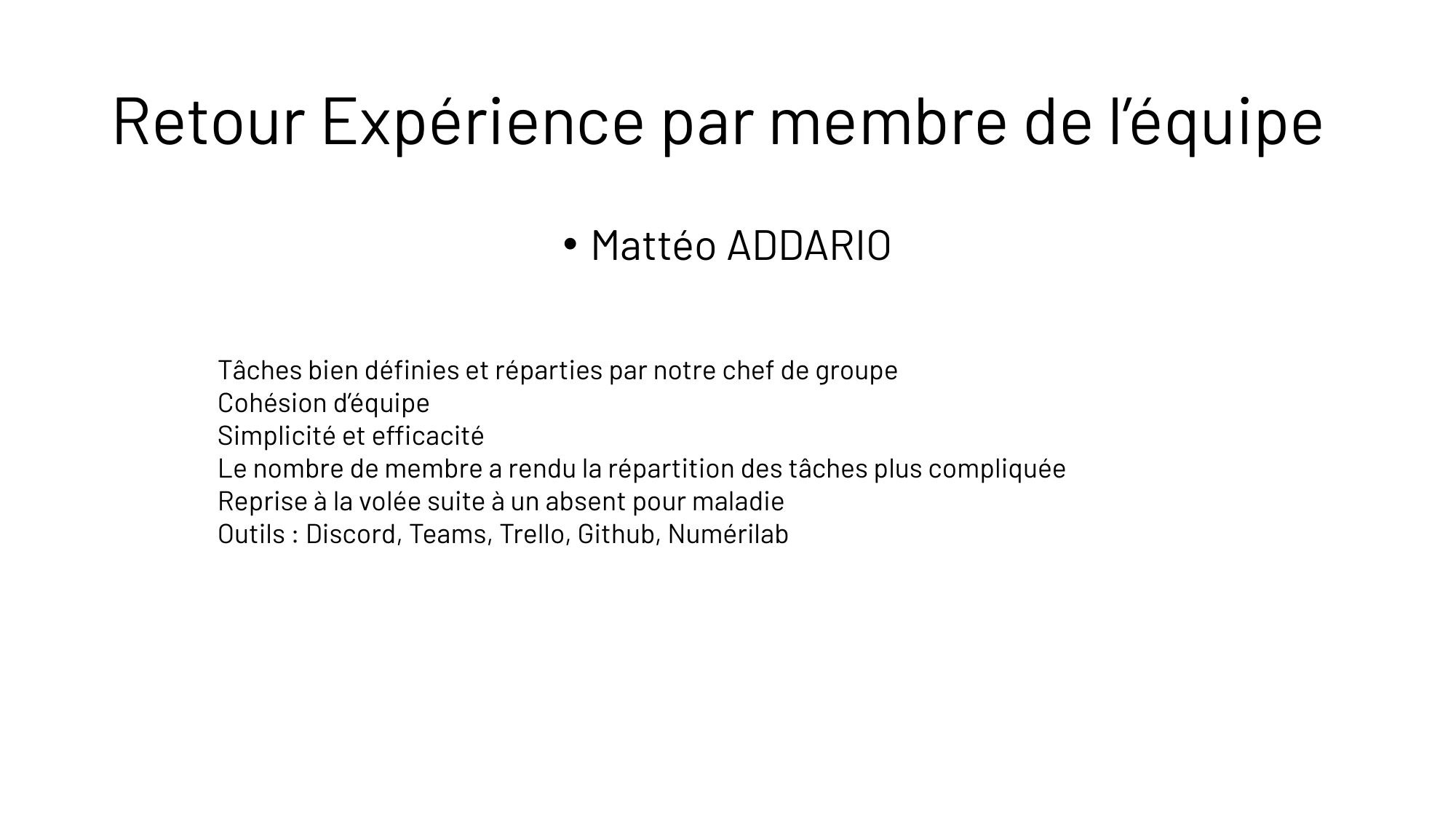

# Retour Expérience par membre de l’équipe
Mattéo ADDARIO
Tâches bien définies et réparties par notre chef de groupe
Cohésion d’équipe
Simplicité et efficacité
Le nombre de membre a rendu la répartition des tâches plus compliquée
Reprise à la volée suite à un absent pour maladie
Outils : Discord, Teams, Trello, Github, Numérilab